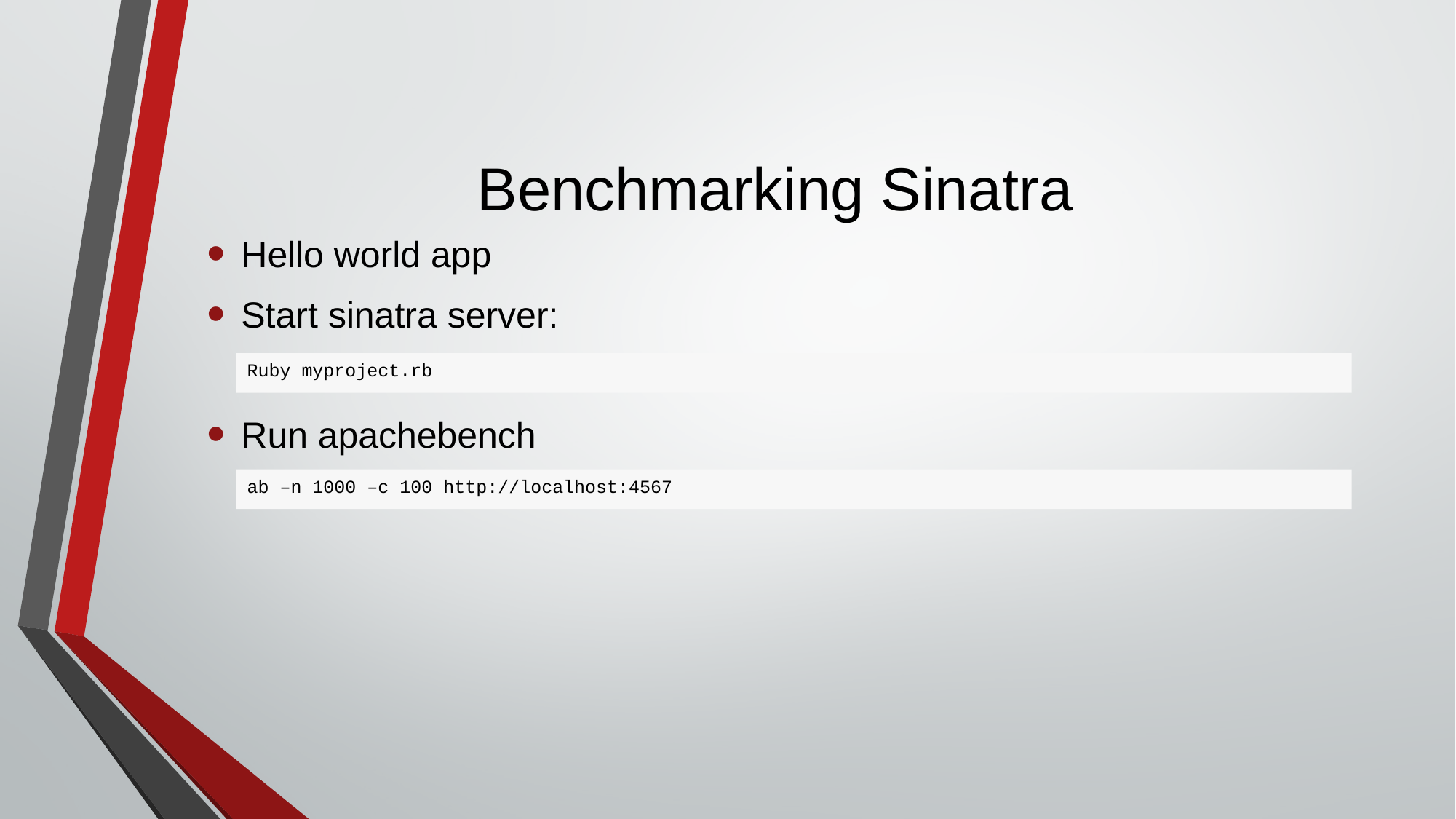

# Benchmarking Sinatra
Hello world app
Start sinatra server:

Run apachebench

Ruby myproject.rb
ab –n 1000 –c 100 http://localhost:4567